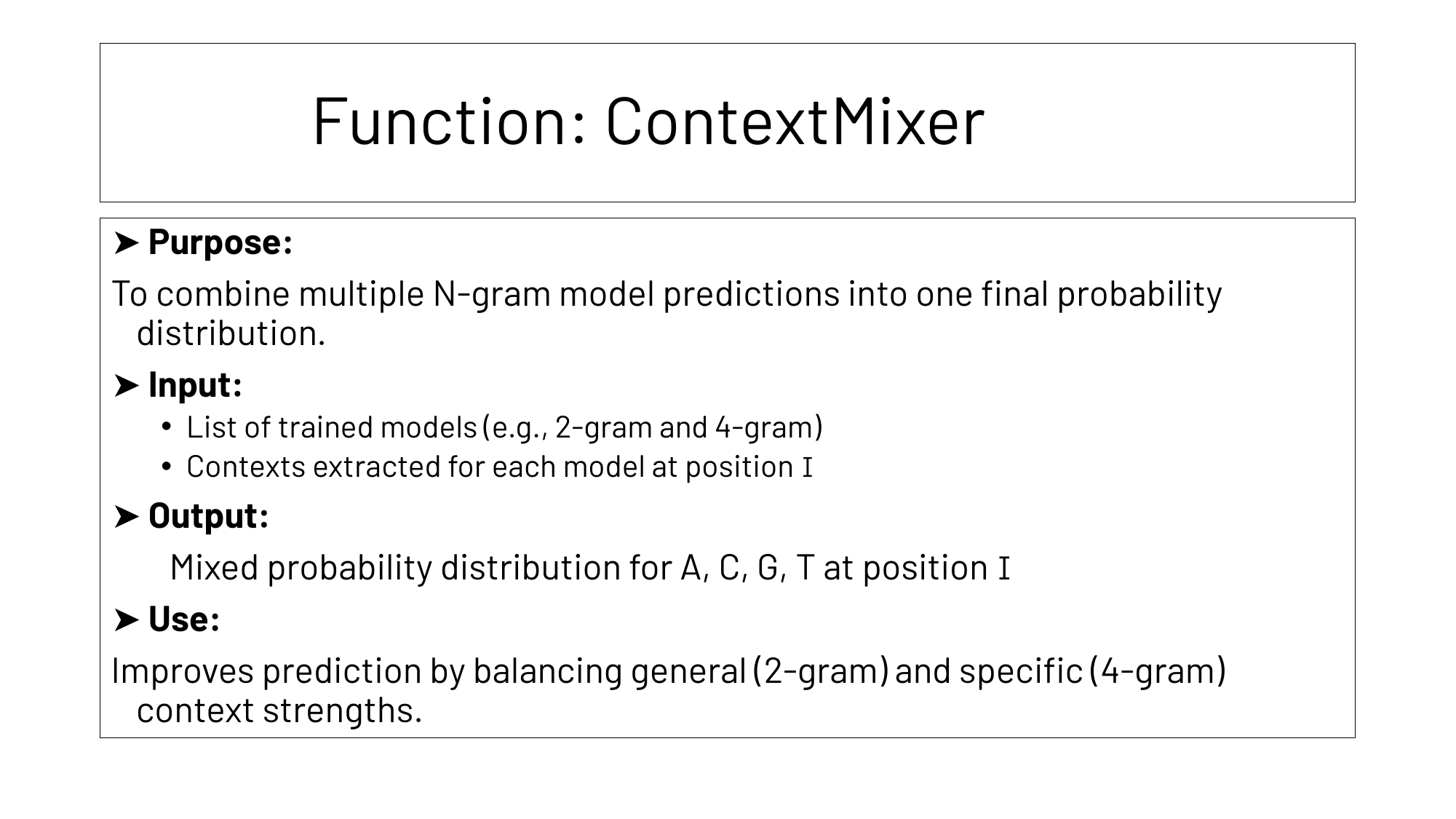

# Function: ContextMixer
➤ Purpose:
To combine multiple N-gram model predictions into one final probability distribution.
➤ Input:
List of trained models (e.g., 2-gram and 4-gram)
Contexts extracted for each model at position I
➤ Output:
        Mixed probability distribution for A, C, G, T at position I
➤ Use:
Improves prediction by balancing general (2-gram) and specific (4-gram) context strengths.